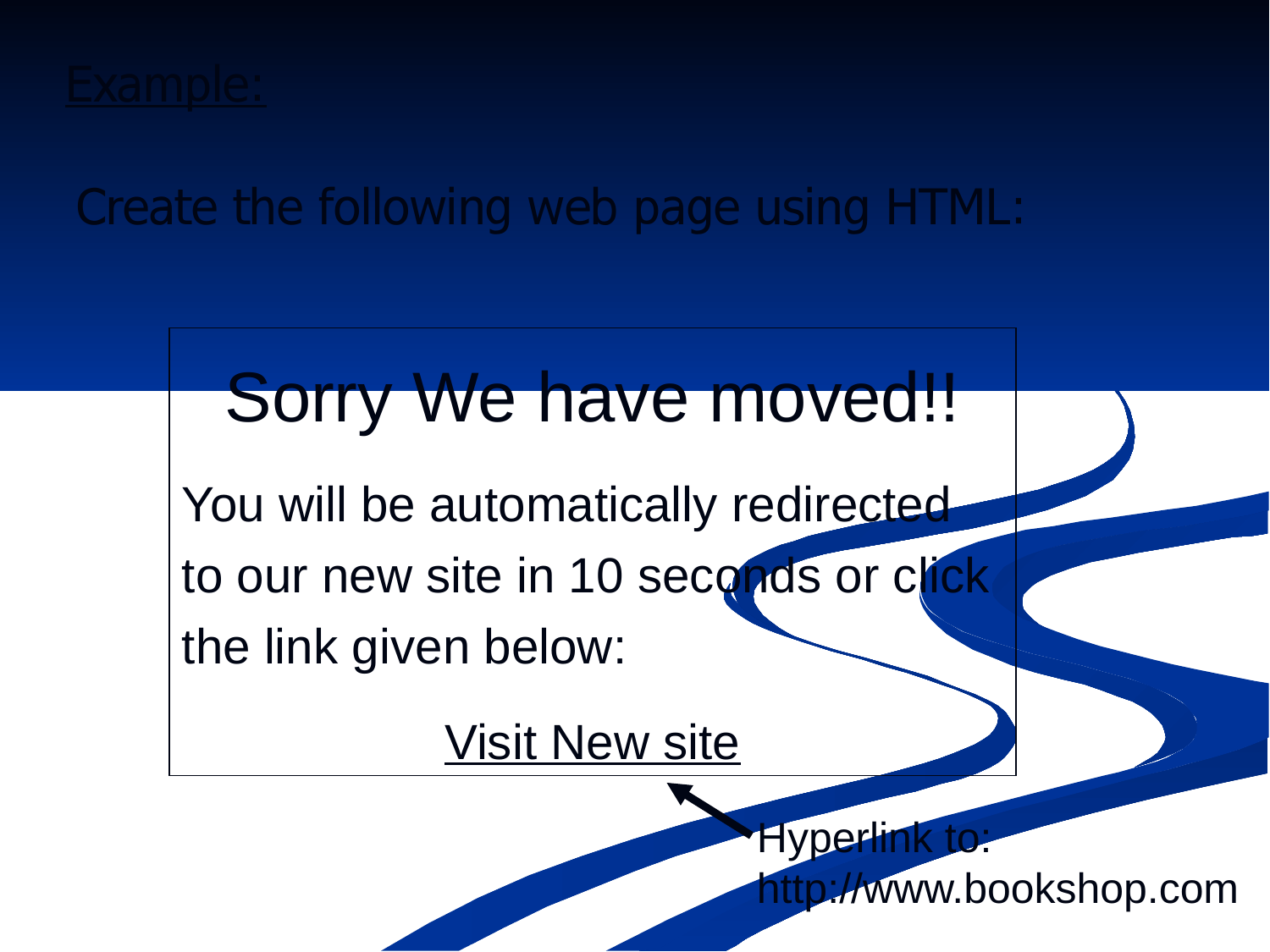

# Example:
Create the following web page using HTML:

Sorry We have moved!!
You will be automatically redirected to our new site in 10 seconds or click the link given below:
Visit New site

Hyperlink to:
http://www.bookshop.com